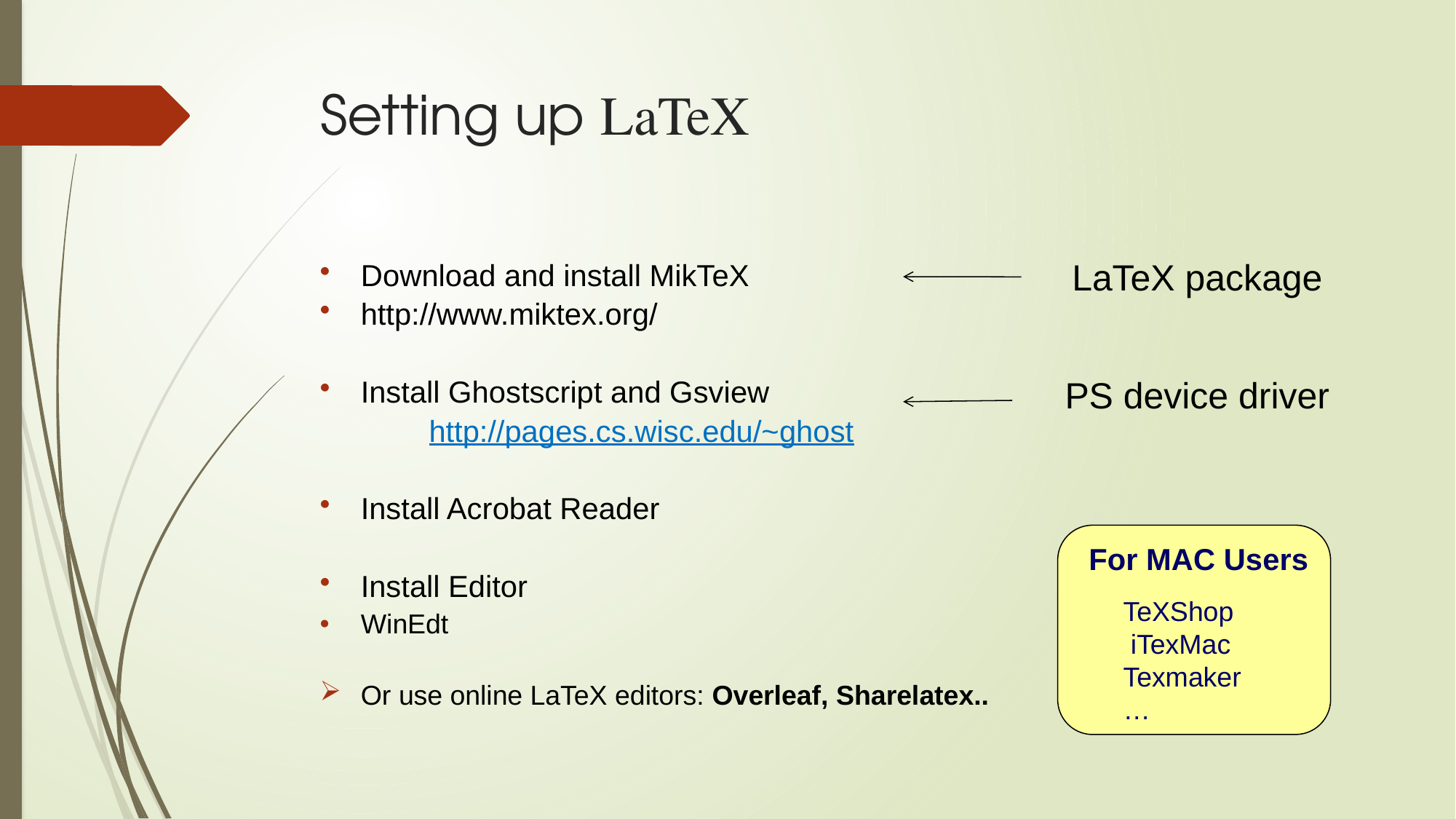

# Setting up LaTeX
LaTeX package
Download and install MikTeX
http://www.miktex.org/

Install Ghostscript and Gsview
	http://pages.cs.wisc.edu/~ghost

Install Acrobat Reader

Install Editor
WinEdt

Or use online LaTeX editors: Overleaf, Sharelatex..
PS device driver

For MAC Users
TeXShop
 iTexMac
Texmaker
…